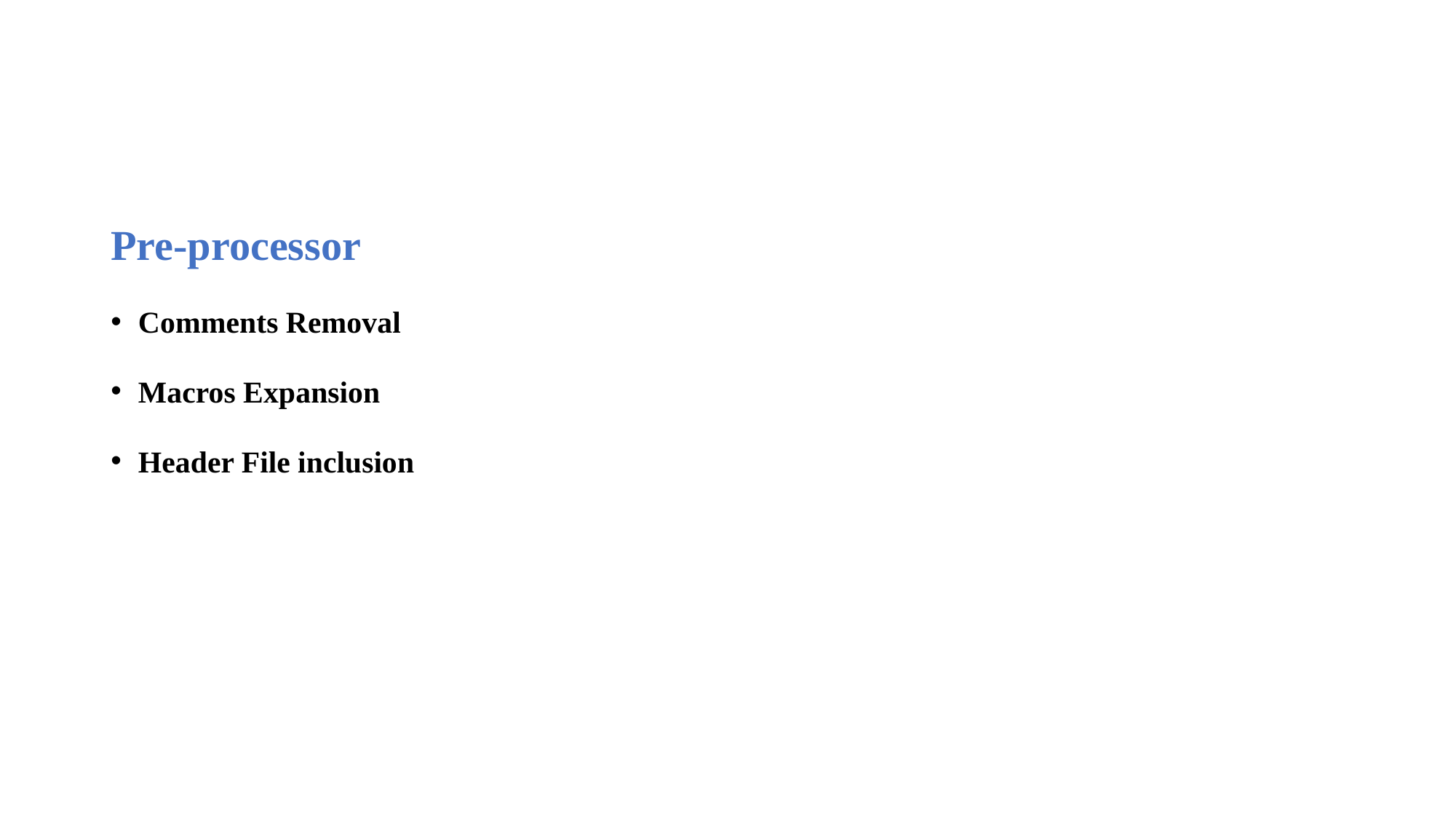

Pre-processor
Comments Removal
Macros Expansion
Header File inclusion